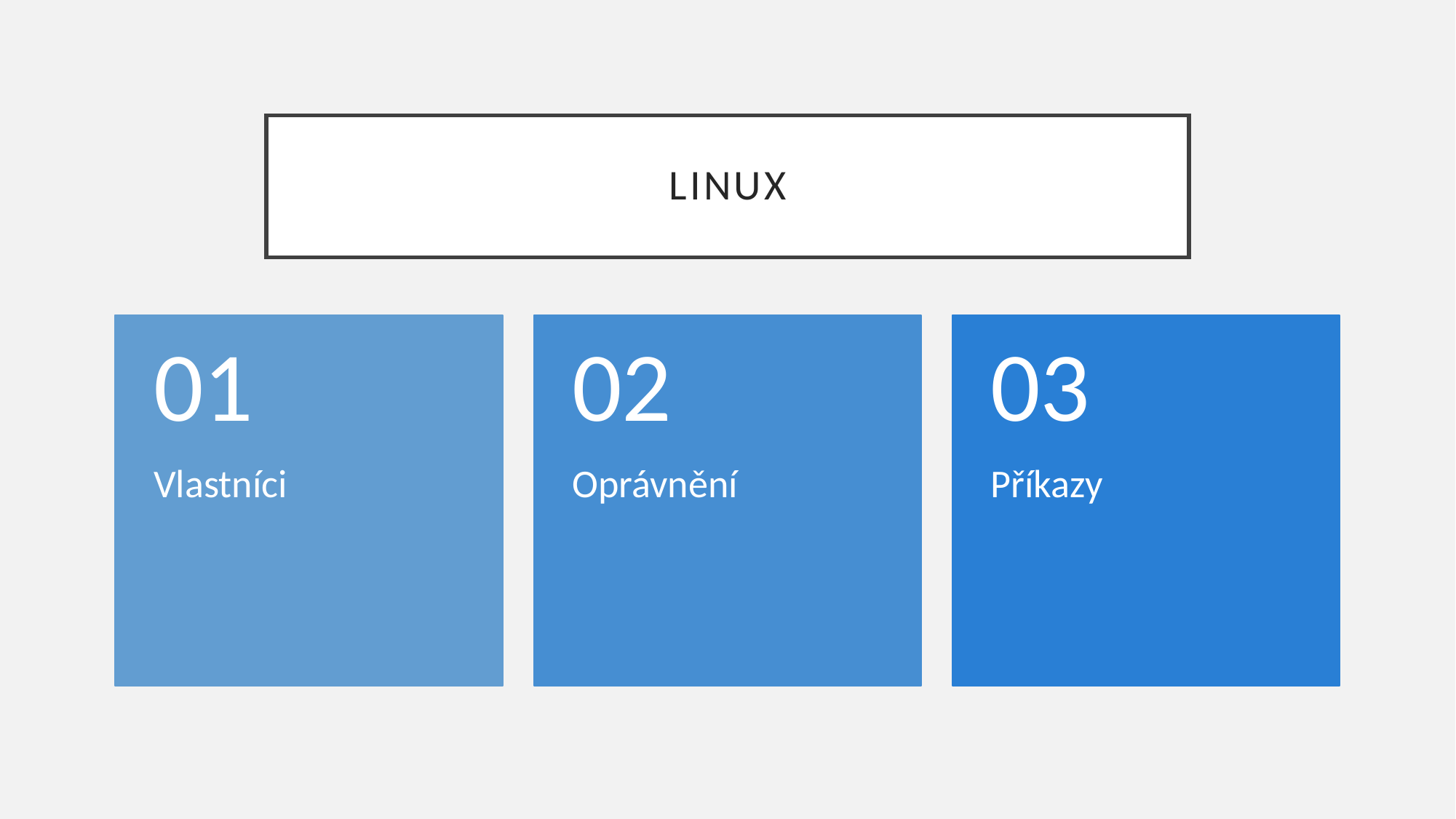

# Linux
Vlastníci
01
Oprávnění
02
Příkazy
03